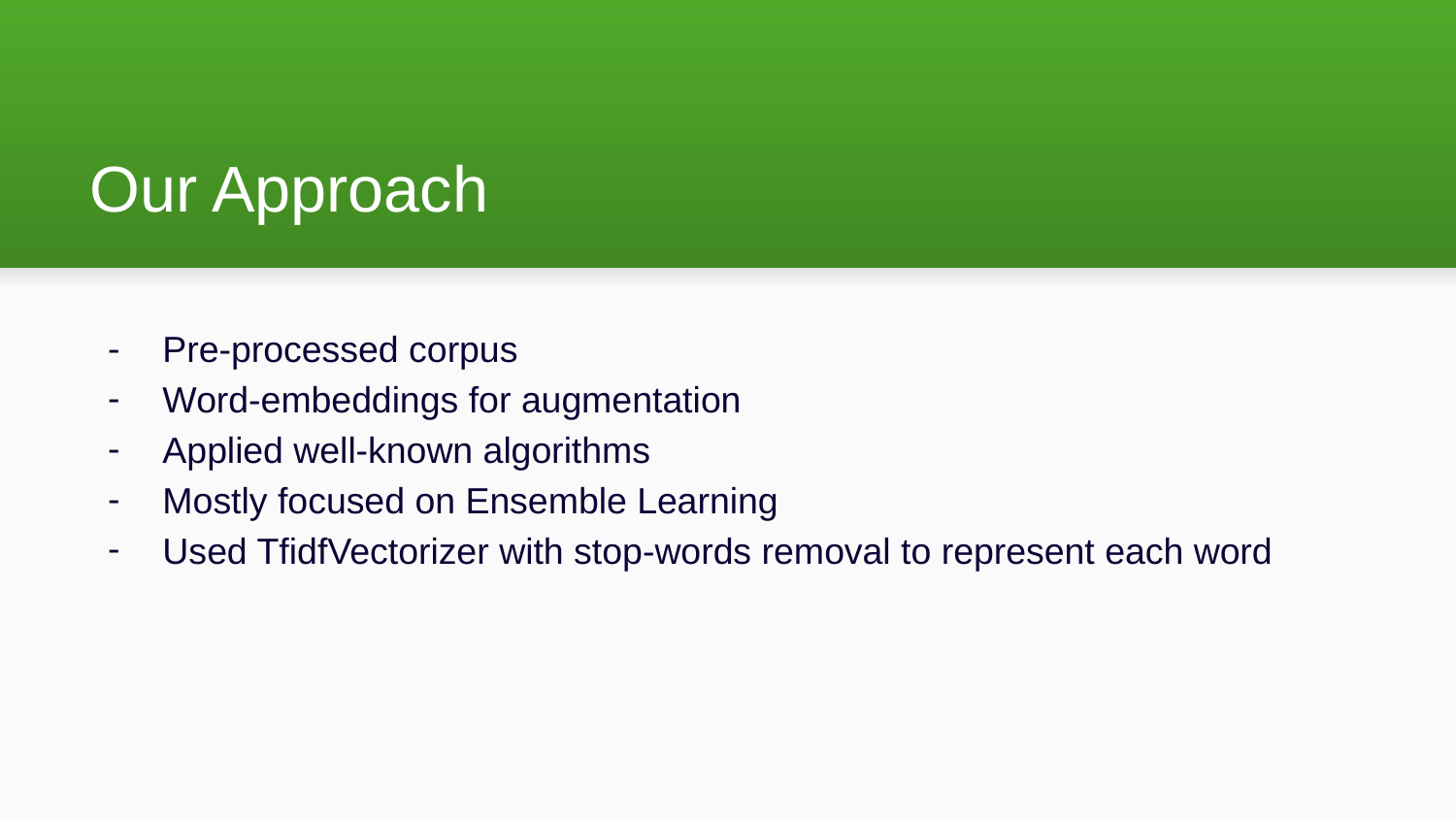

# Our Approach
Pre-processed corpus
Word-embeddings for augmentation
Applied well-known algorithms
Mostly focused on Ensemble Learning
Used TfidfVectorizer with stop-words removal to represent each word